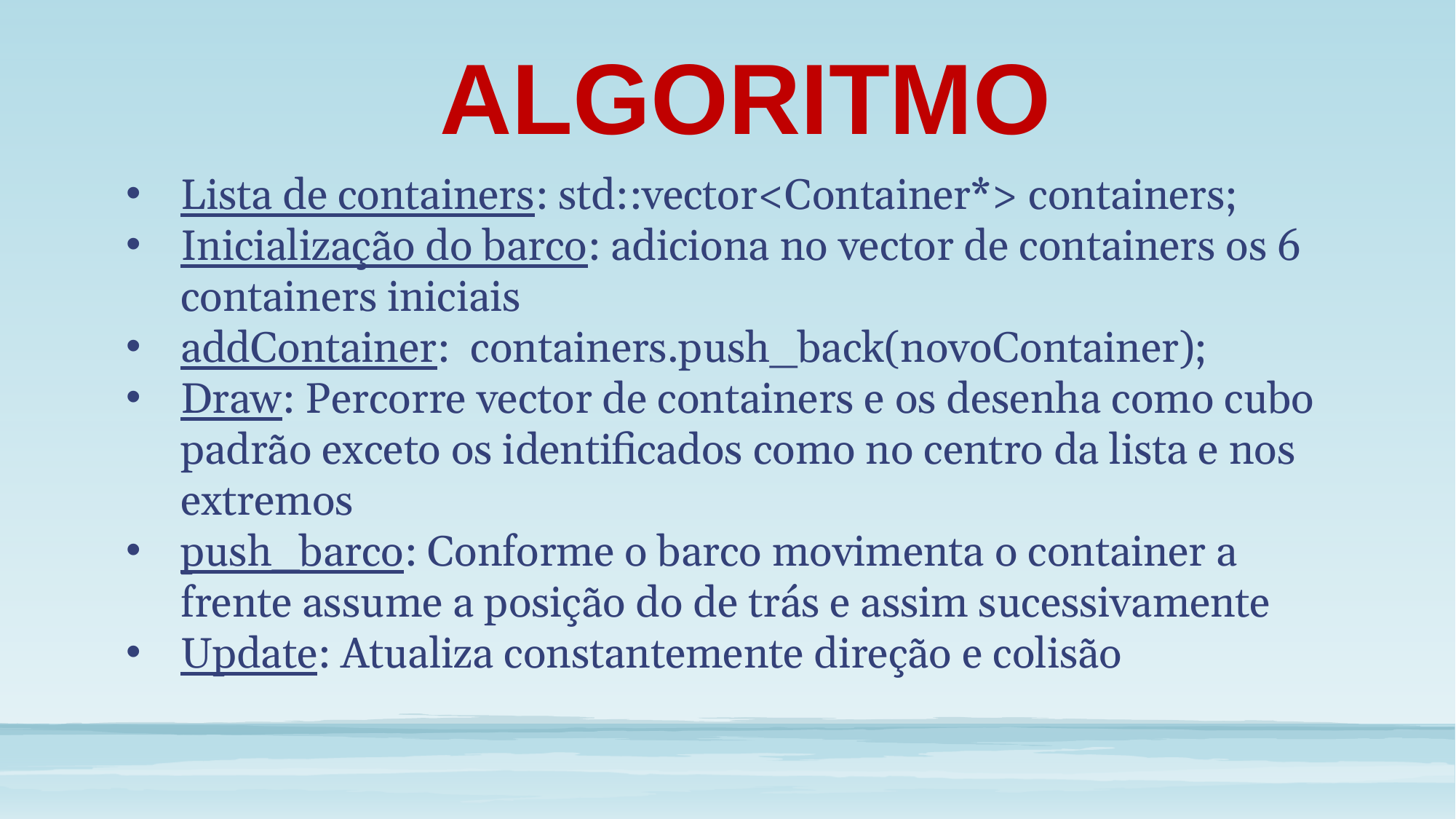

ALGORITMO
Lista de containers: std::vector<Container*> containers;
Inicialização do barco: adiciona no vector de containers os 6 containers iniciais
addContainer:  containers.push_back(novoContainer);
Draw: Percorre vector de containers e os desenha como cubo padrão exceto os identificados como no centro da lista e nos extremos
push_barco: Conforme o barco movimenta o container a frente assume a posição do de trás e assim sucessivamente
Update: Atualiza constantemente direção e colisão